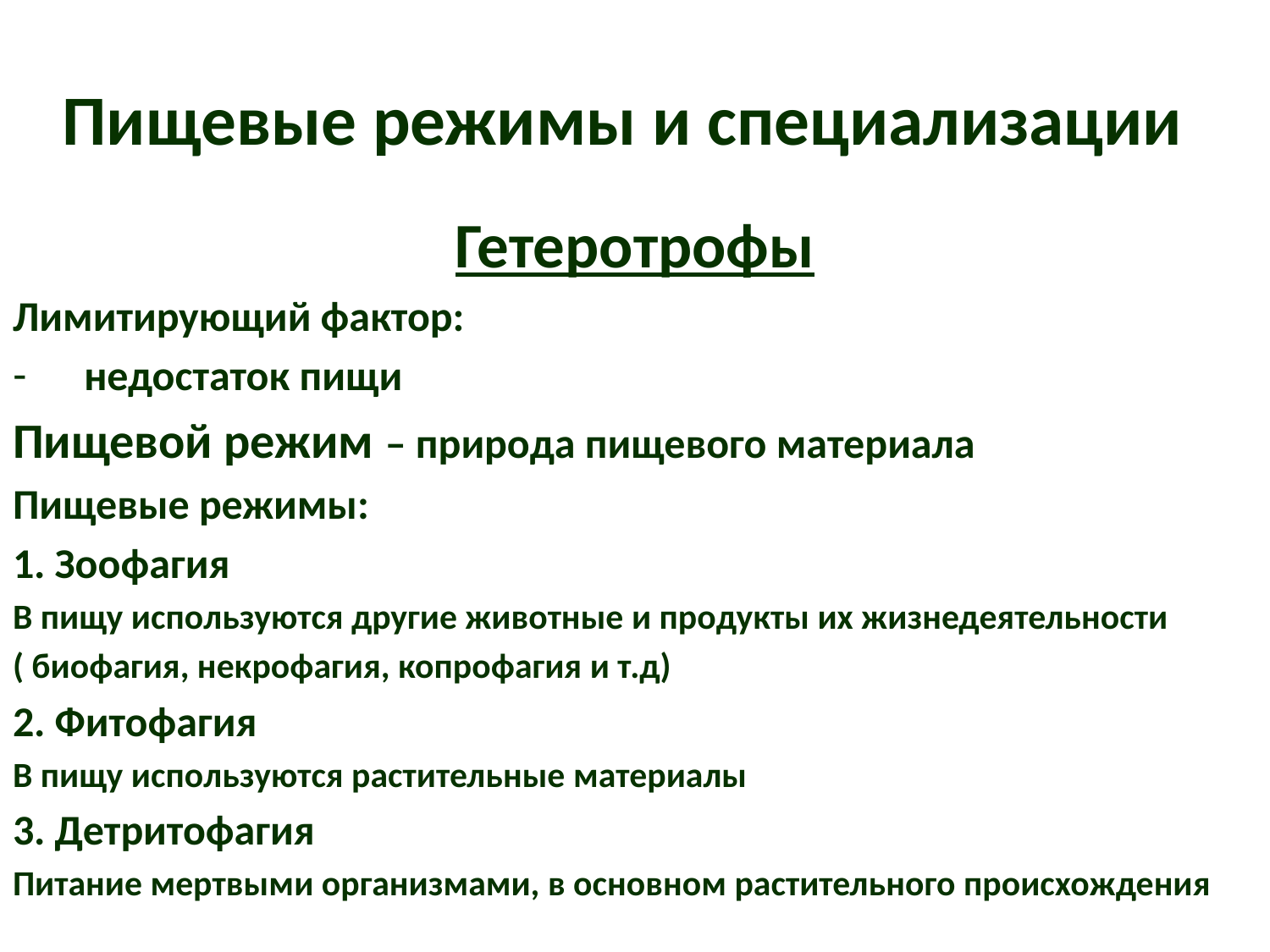

# Пищевые режимы и специализации
Гетеротрофы
Лимитирующий фактор:
недостаток пищи
Пищевой режим – природа пищевого материала
Пищевые режимы:
1. Зоофагия
В пищу используются другие животные и продукты их жизнедеятельности
( биофагия, некрофагия, копрофагия и т.д)
2. Фитофагия
В пищу используются растительные материалы
3. Детритофагия
Питание мертвыми организмами, в основном растительного происхождения